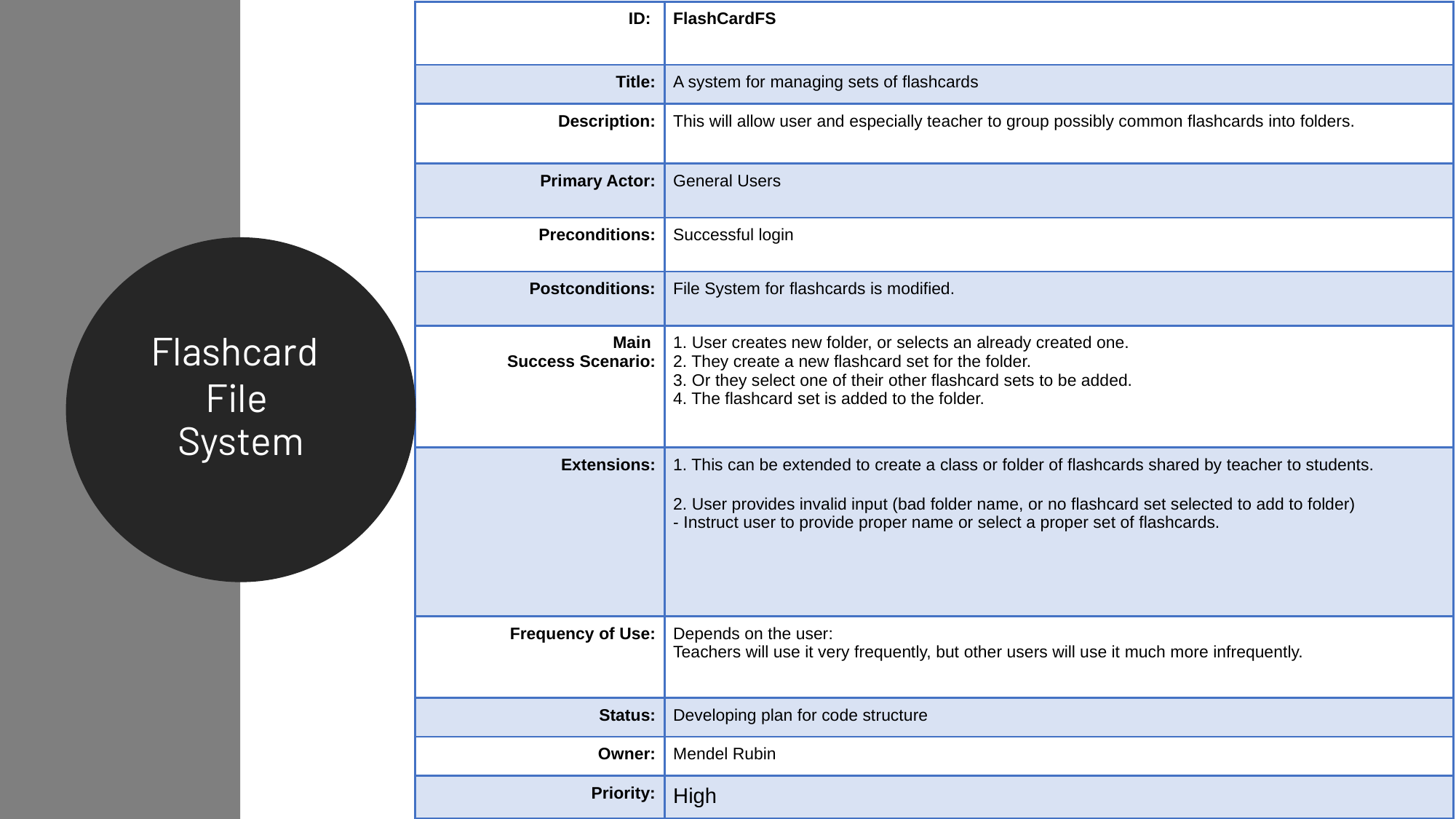

| ID: | FlashCardFS |
| --- | --- |
| Title: | A system for managing sets of flashcards |
| Description: | This will allow user and especially teacher to group possibly common flashcards into folders. |
| Primary Actor: | General Users |
| Preconditions: | Successful login |
| Postconditions: | File System for flashcards is modified. |
| Main Success Scenario: | 1. User creates new folder, or selects an already created one. 2. They create a new flashcard set for the folder. 3. Or they select one of their other flashcard sets to be added. 4. The flashcard set is added to the folder. |
| Extensions: | 1. This can be extended to create a class or folder of flashcards shared by teacher to students. 2. User provides invalid input (bad folder name, or no flashcard set selected to add to folder) - Instruct user to provide proper name or select a proper set of flashcards. |
| Frequency of Use: | Depends on the user: Teachers will use it very frequently, but other users will use it much more infrequently. |
| Status: | Developing plan for code structure |
| Owner: | Mendel Rubin |
| Priority: | High |
Flashcard
File
System